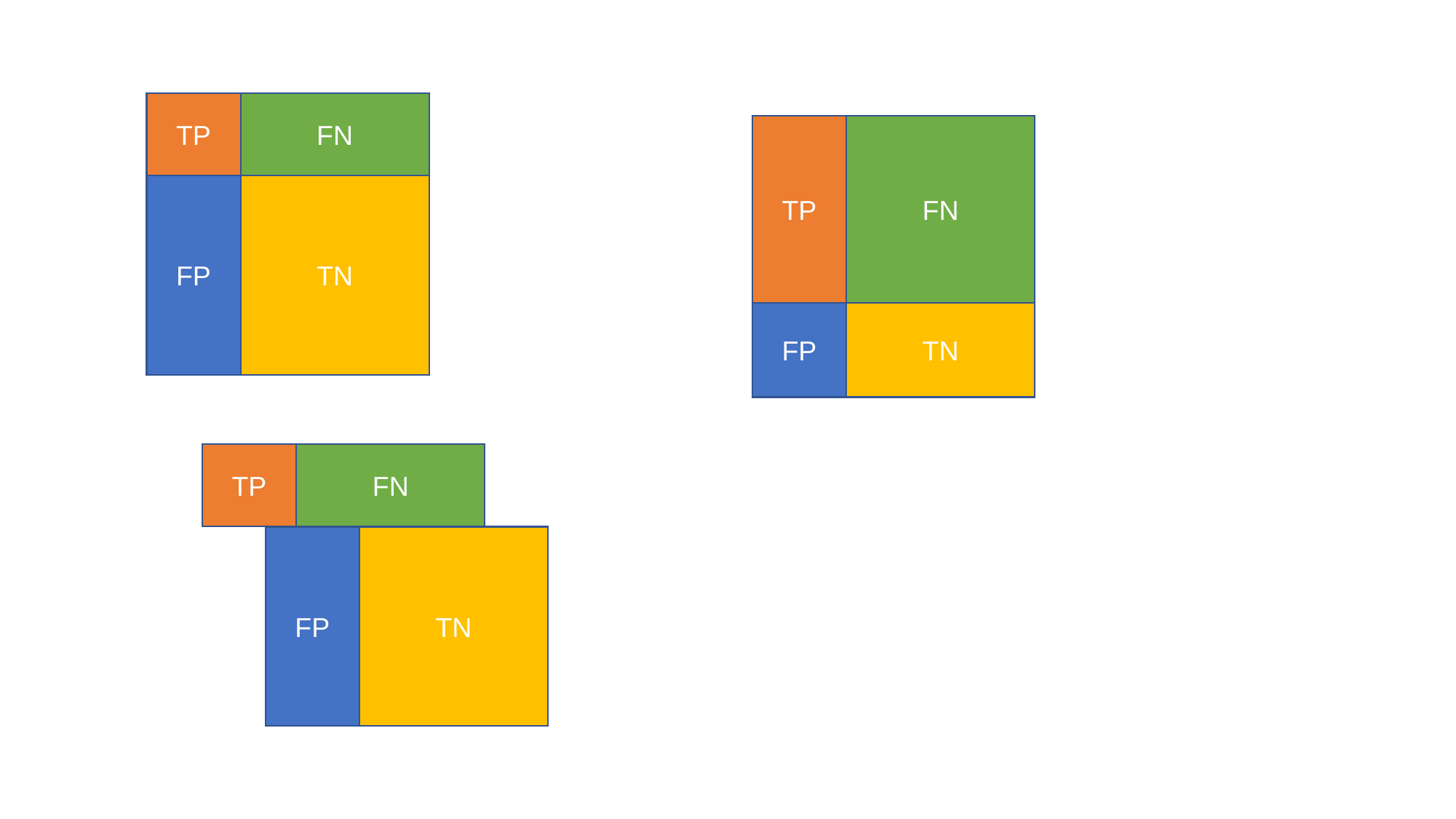

FN
TP
FN
TP
TN
FP
TN
FP
FN
TP
TN
FP